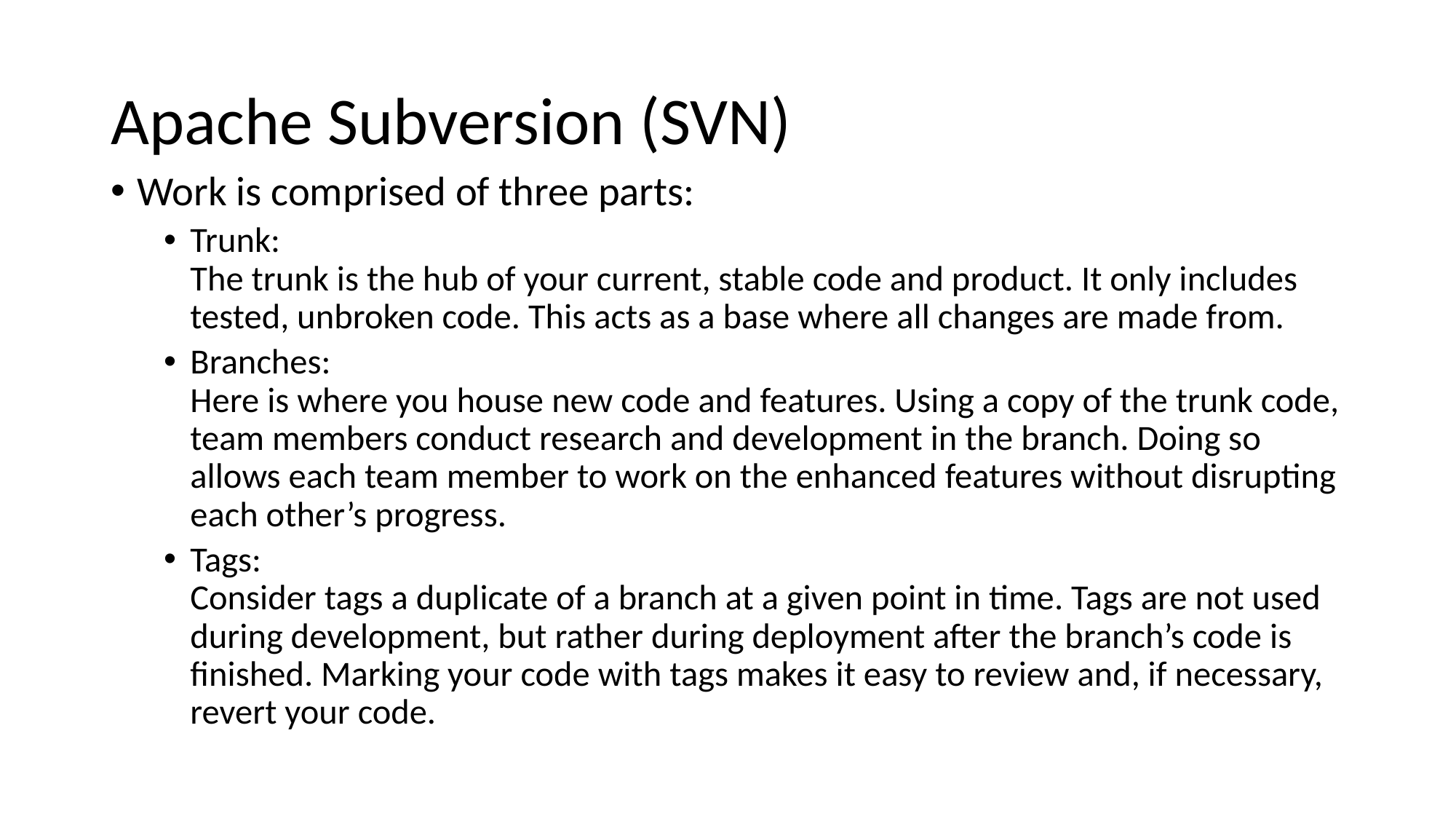

# Apache Subversion (SVN)
Work is comprised of three parts:
Trunk:
The trunk is the hub of your current, stable code and product. It only includes tested, unbroken code. This acts as a base where all changes are made from.
Branches:
Here is where you house new code and features. Using a copy of the trunk code, team members conduct research and development in the branch. Doing so allows each team member to work on the enhanced features without disrupting each other’s progress.
Tags:
Consider tags a duplicate of a branch at a given point in time. Tags are not used during development, but rather during deployment after the branch’s code is finished. Marking your code with tags makes it easy to review and, if necessary, revert your code.